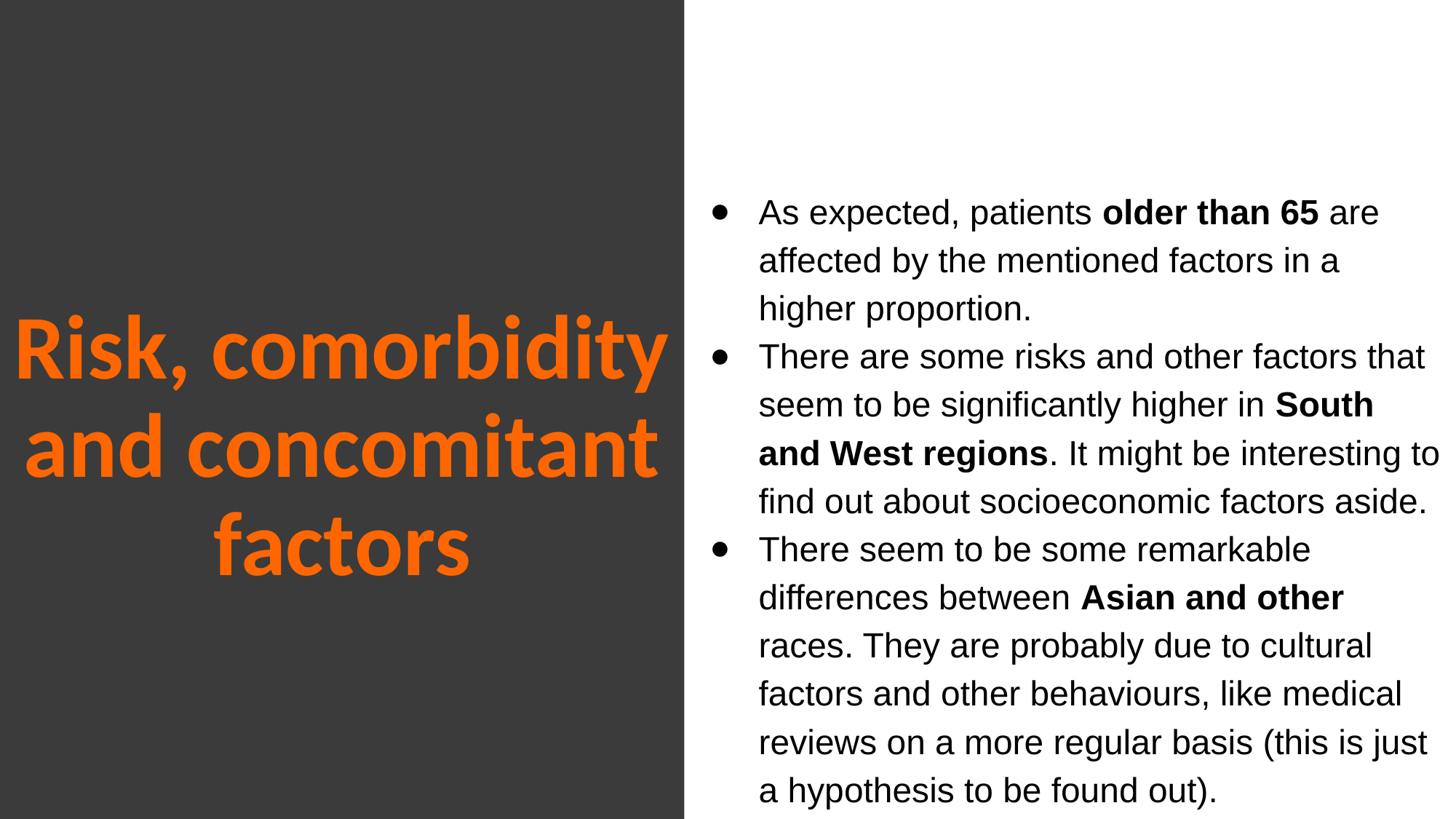

# Risk, comorbidity and concomitant factors

As expected, patients older than 65 are affected by the mentioned factors in a higher proportion.
There are some risks and other factors that seem to be significantly higher in South and West regions. It might be interesting to find out about socioeconomic factors aside.
There seem to be some remarkable differences between Asian and other races. They are probably due to cultural factors and other behaviours, like medical reviews on a more regular basis (this is just a hypothesis to be found out).